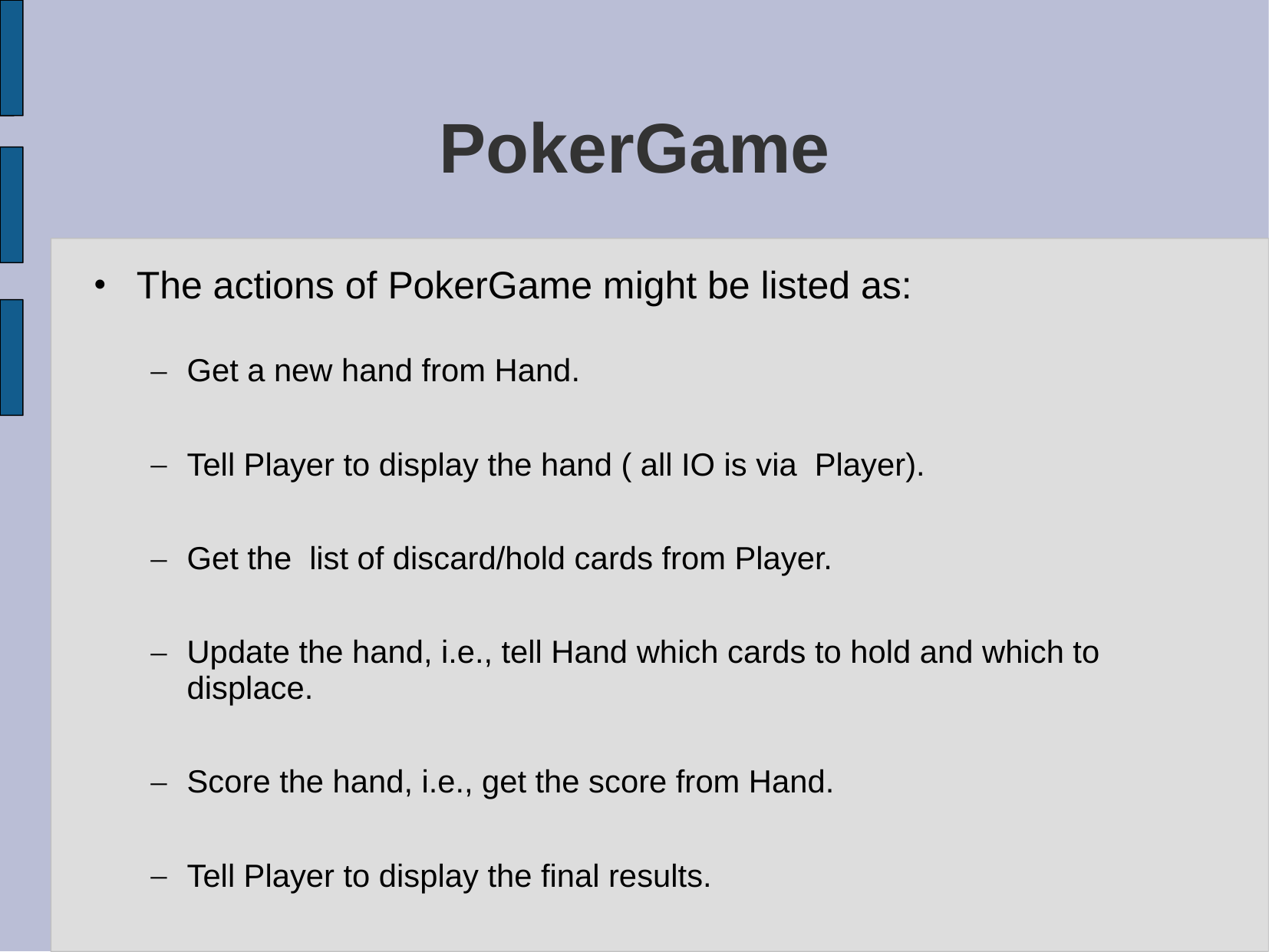

# PokerGame
The actions of PokerGame might be listed as:
Get a new hand from Hand.

Tell Player to display the hand ( all IO is via  Player).

Get the  list of discard/hold cards from Player.

Update the hand, i.e., tell Hand which cards to hold and which to displace.

Score the hand, i.e., get the score from Hand.

Tell Player to display the final results.

Update Bankroll when the game is finished.